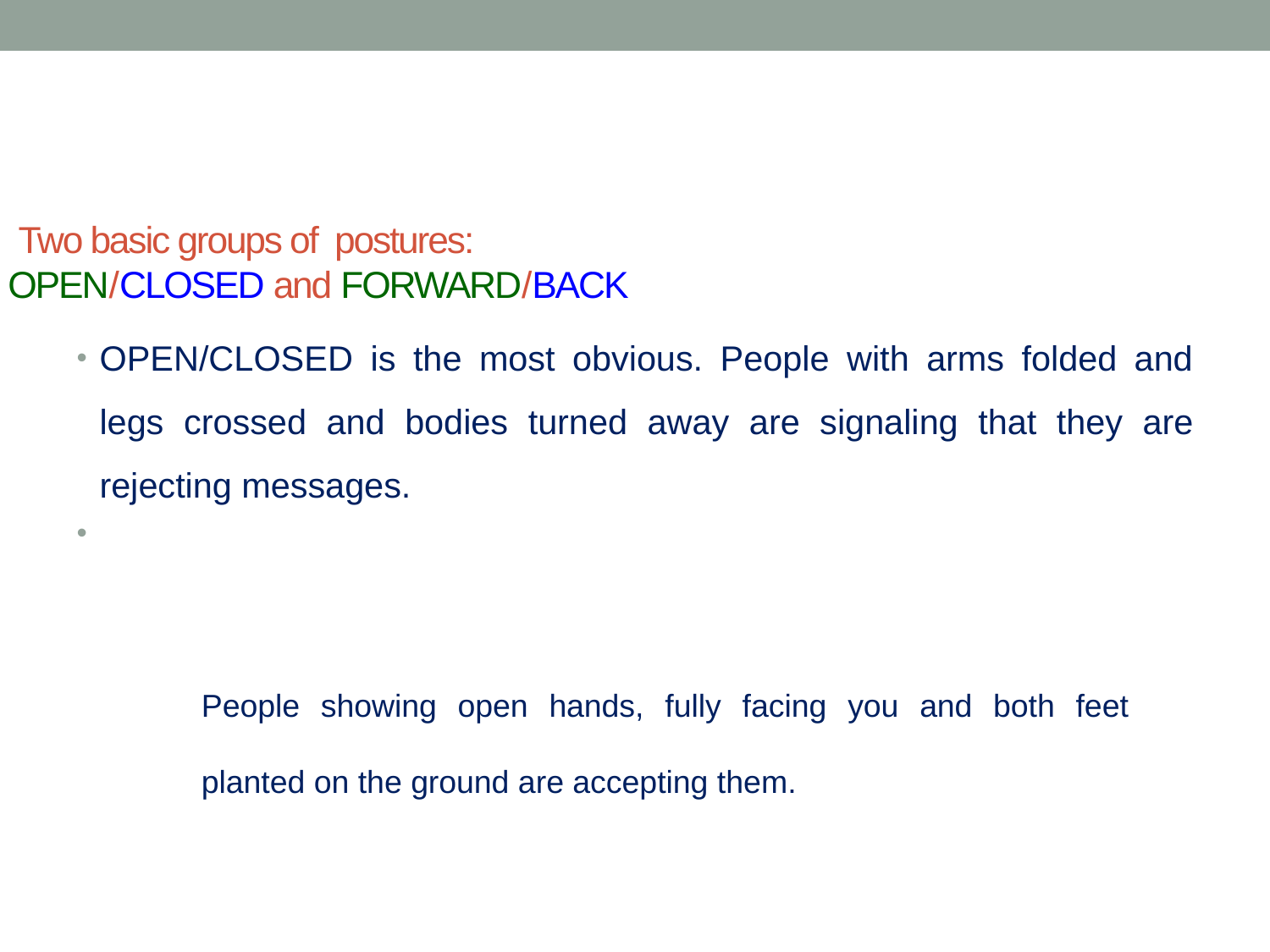

# Two basic groups of  postures: OPEN/CLOSED and FORWARD/BACK
OPEN/CLOSED is the most obvious. People with arms folded and legs crossed and bodies turned away are signaling that they are rejecting messages.

People showing open hands, fully facing you and both feet planted on the ground are accepting them.